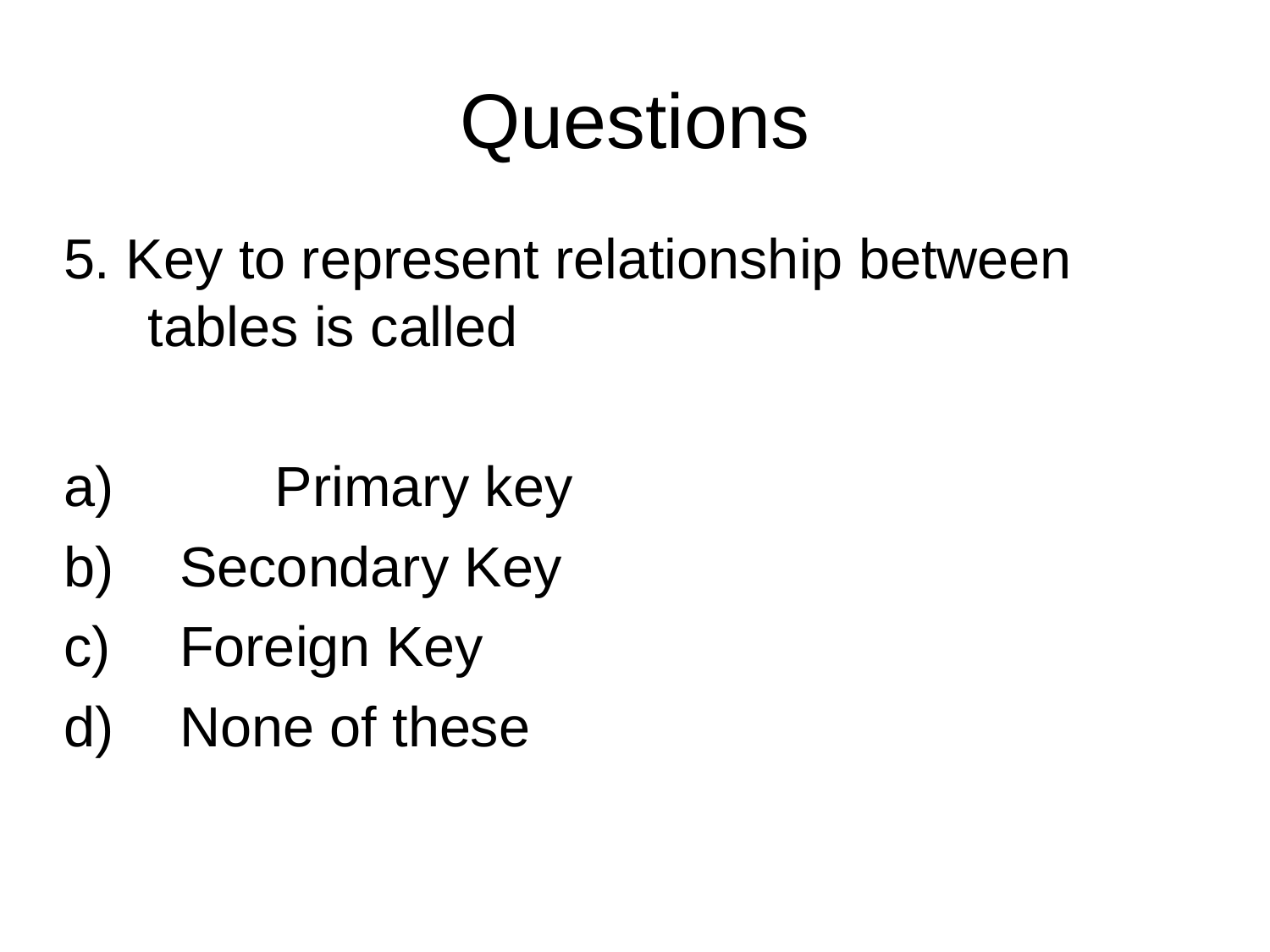

Questions
5. Key to represent relationship between tables is called

	Primary key
  Secondary Key
  Foreign Key
  None of these